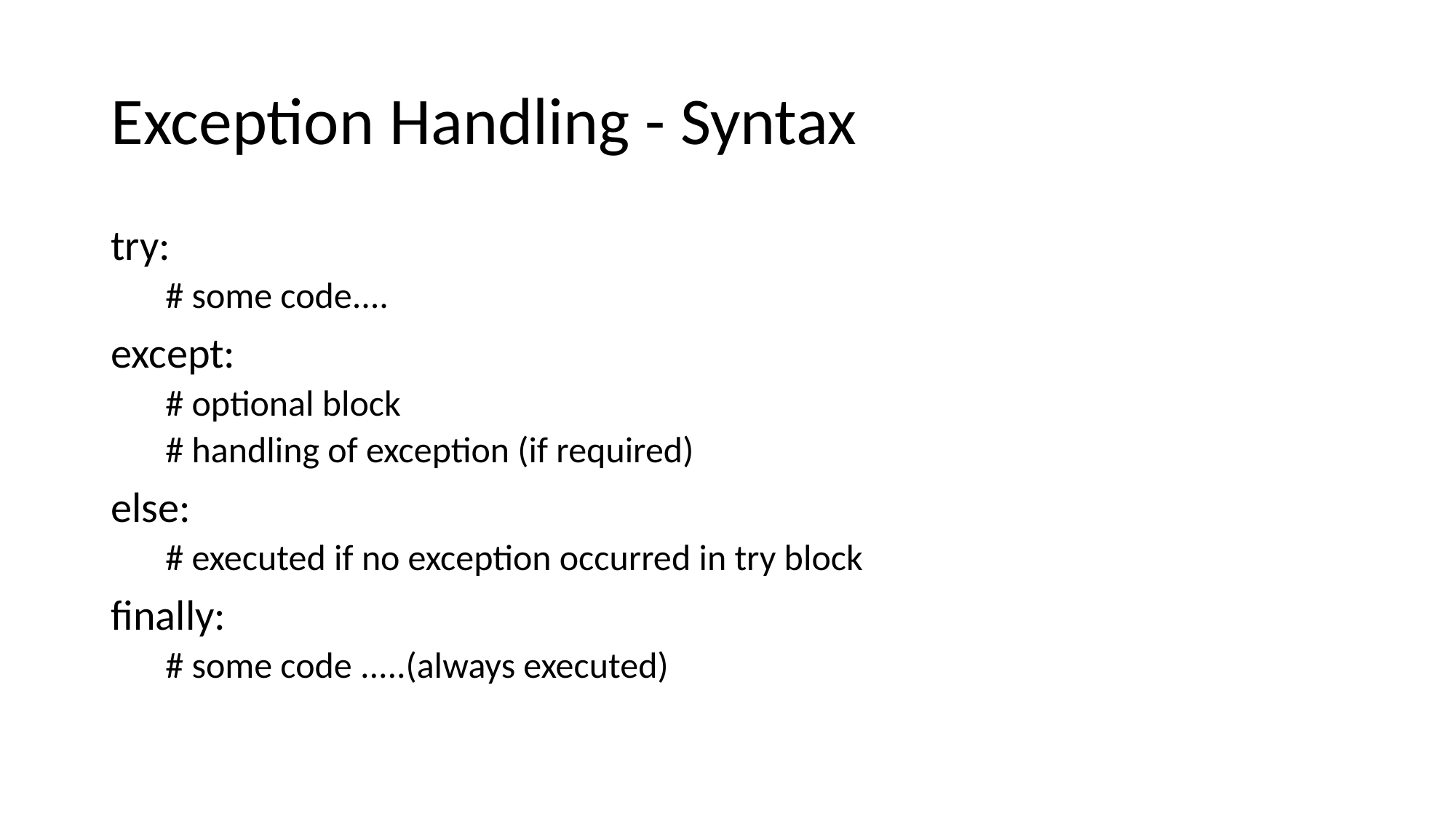

# Exception Handling - Syntax
try:
# some code....
except:
# optional block
# handling of exception (if required)
else:
# executed if no exception occurred in try block
finally:
# some code .....(always executed)